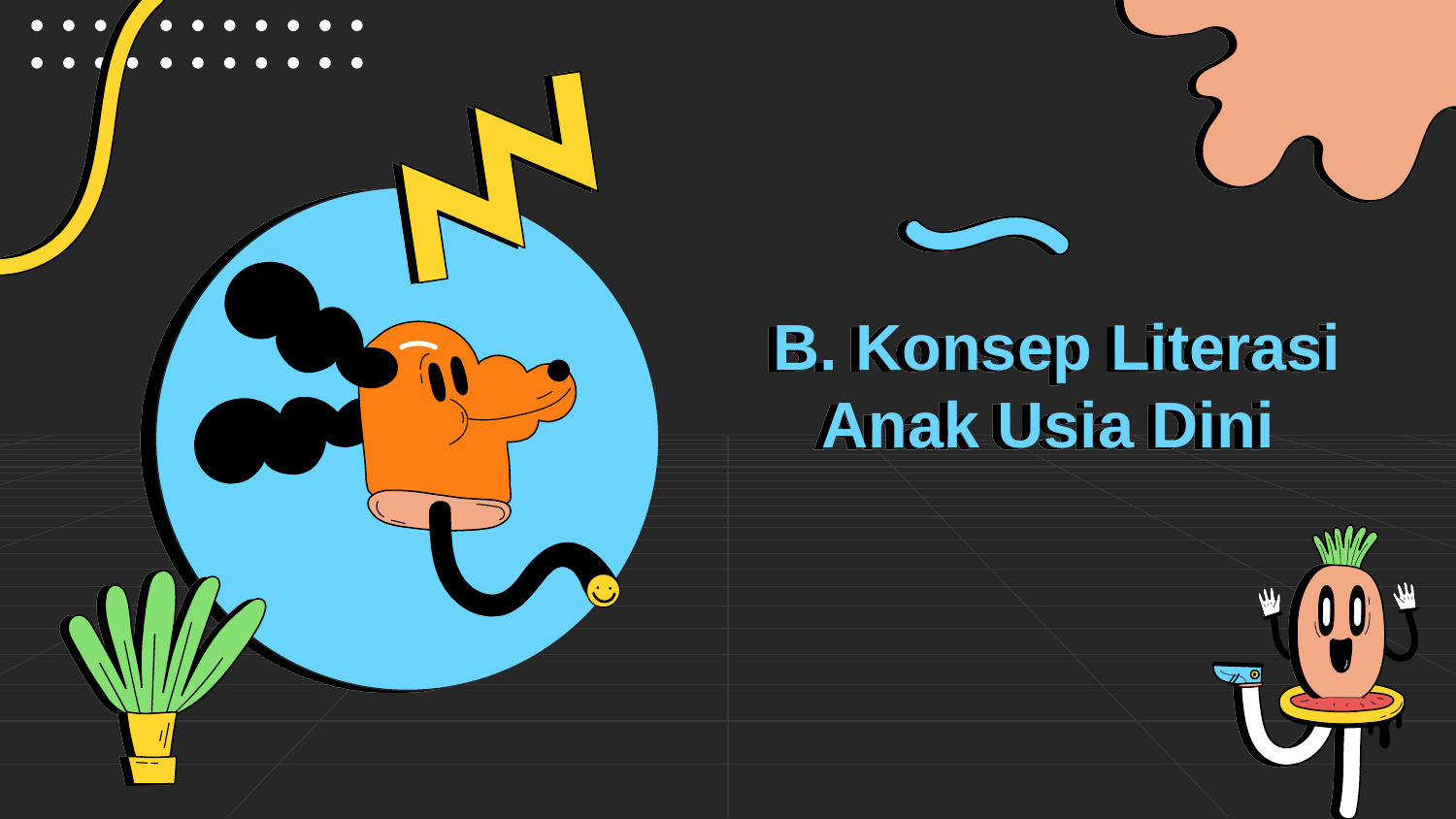

# B. Konsep Literasi Anak Usia Dini